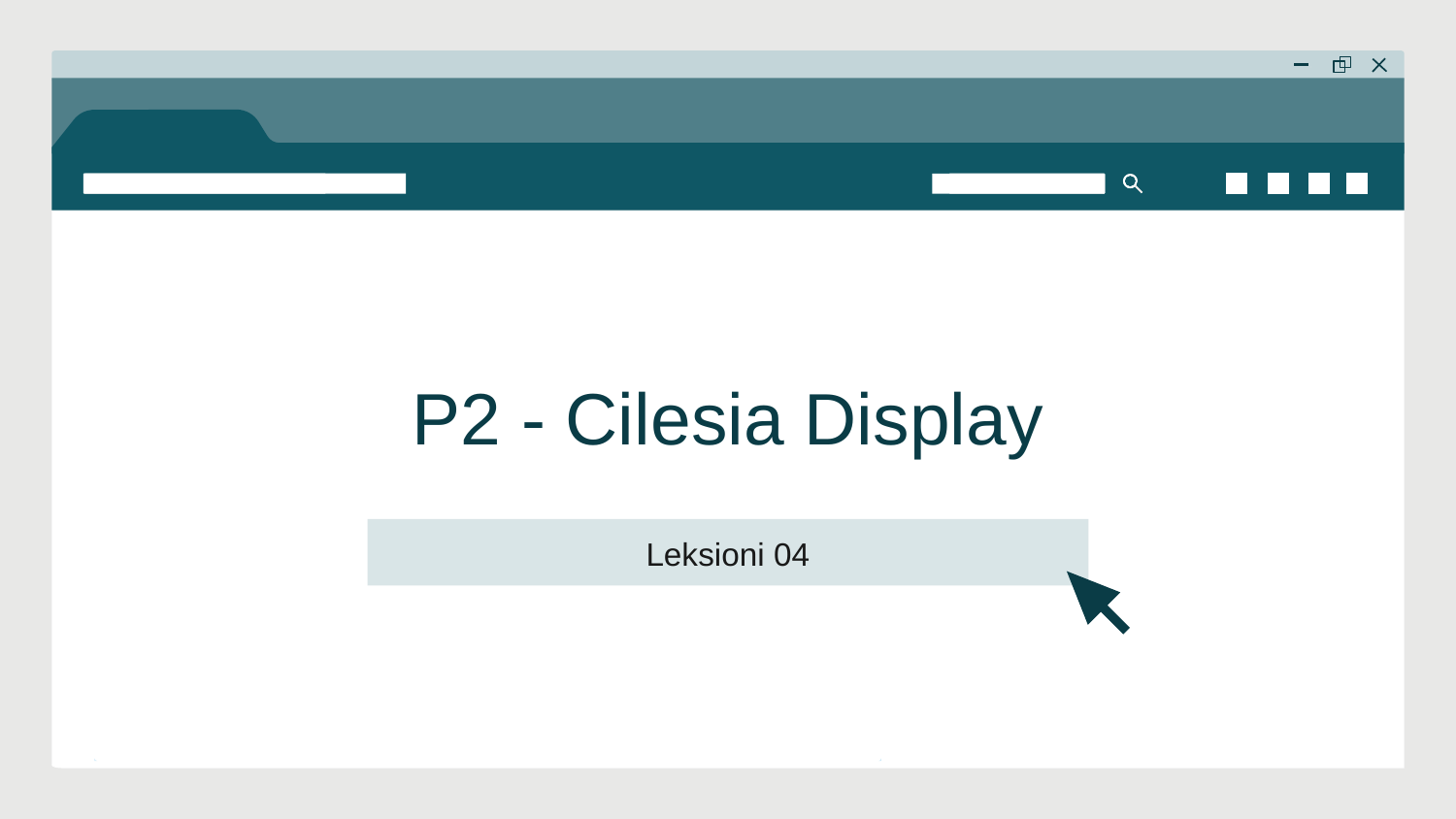

# P2 - Cilesia Display
Leksioni 04